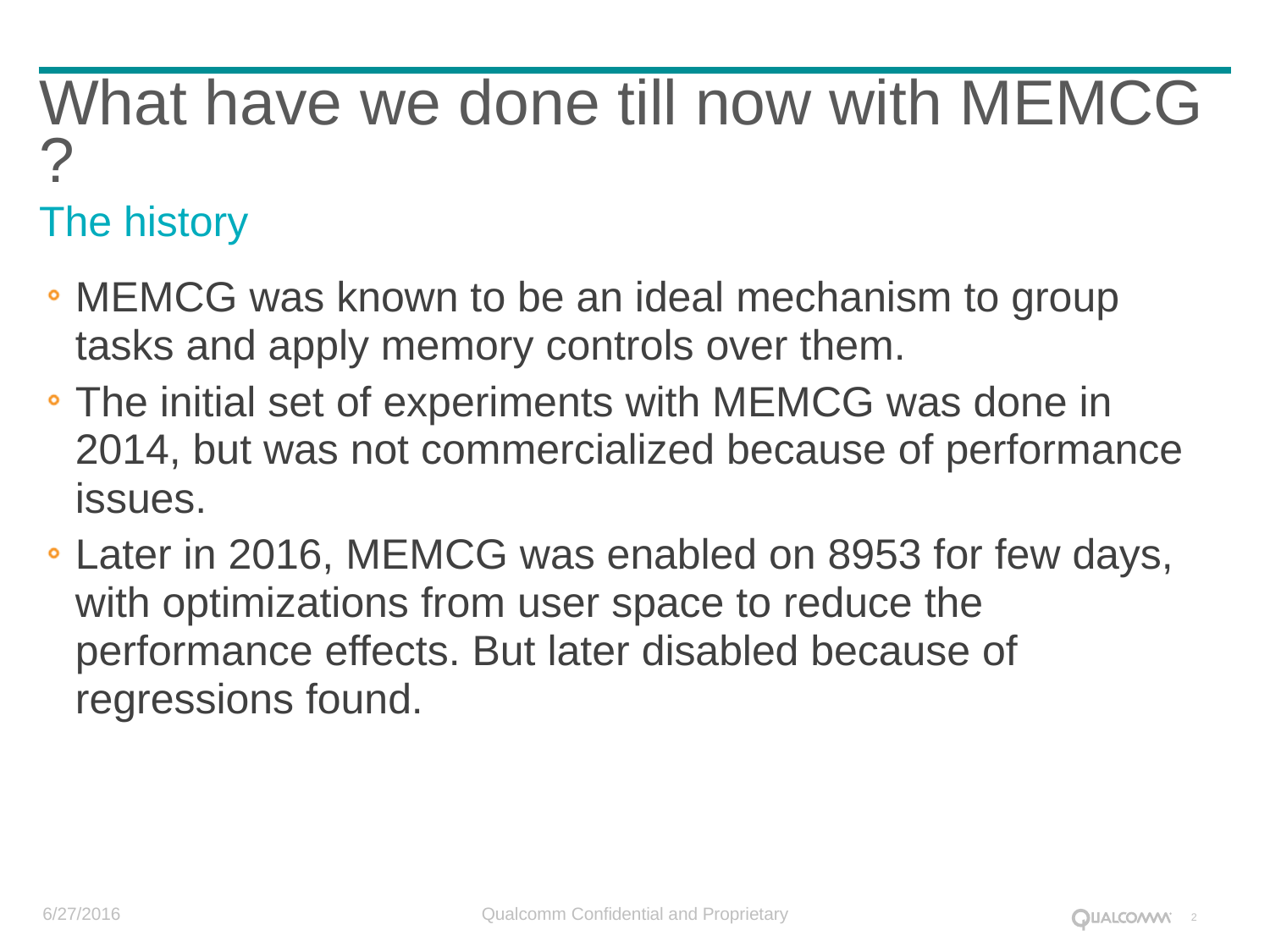

# What have we done till now with MEMCG ?
The history
MEMCG was known to be an ideal mechanism to group tasks and apply memory controls over them.
The initial set of experiments with MEMCG was done in 2014, but was not commercialized because of performance issues.
Later in 2016, MEMCG was enabled on 8953 for few days, with optimizations from user space to reduce the performance effects. But later disabled because of regressions found.